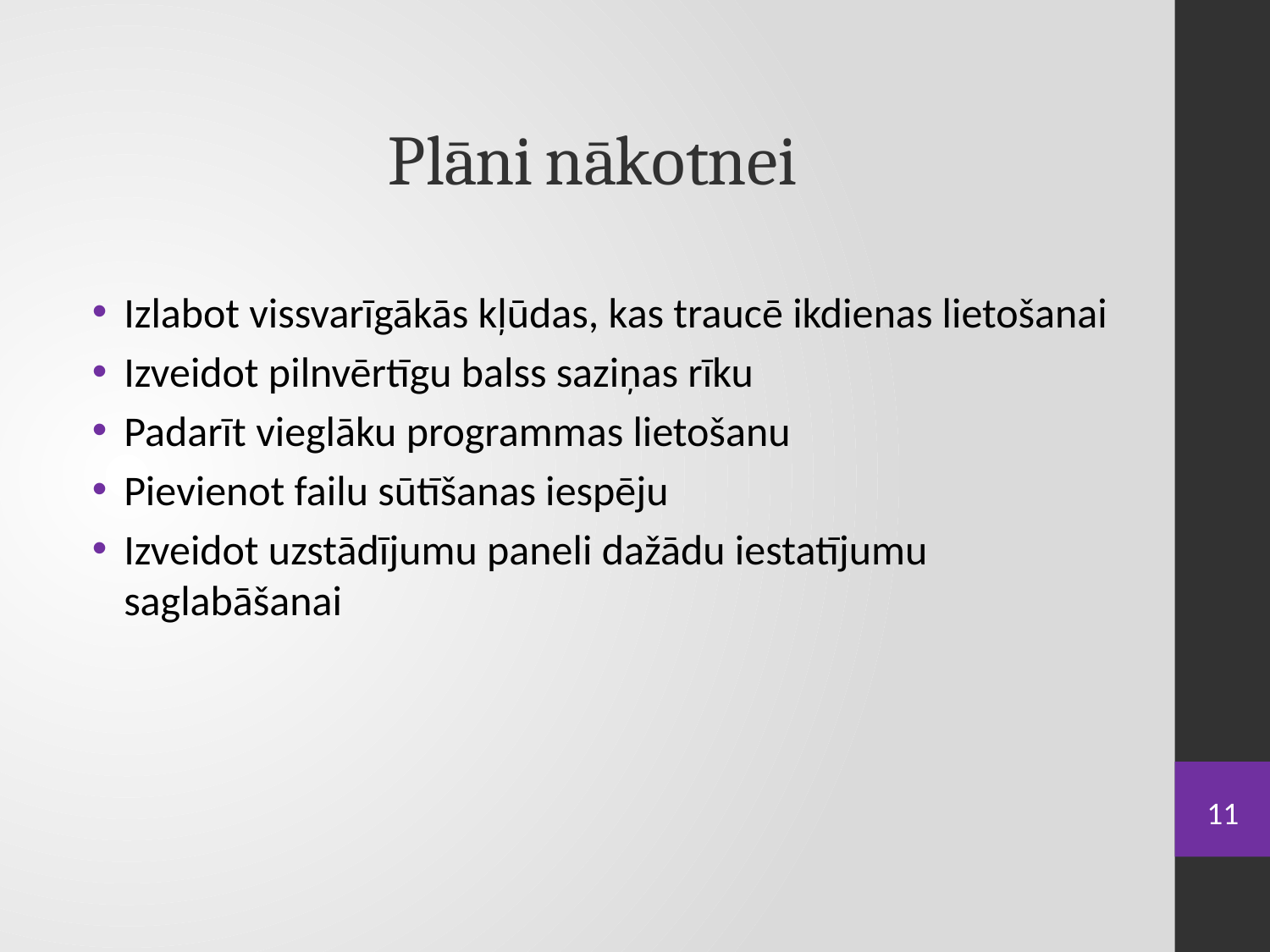

# Plāni nākotnei
Izlabot vissvarīgākās kļūdas, kas traucē ikdienas lietošanai
Izveidot pilnvērtīgu balss saziņas rīku
Padarīt vieglāku programmas lietošanu
Pievienot failu sūtīšanas iespēju
Izveidot uzstādījumu paneli dažādu iestatījumu saglabāšanai
11